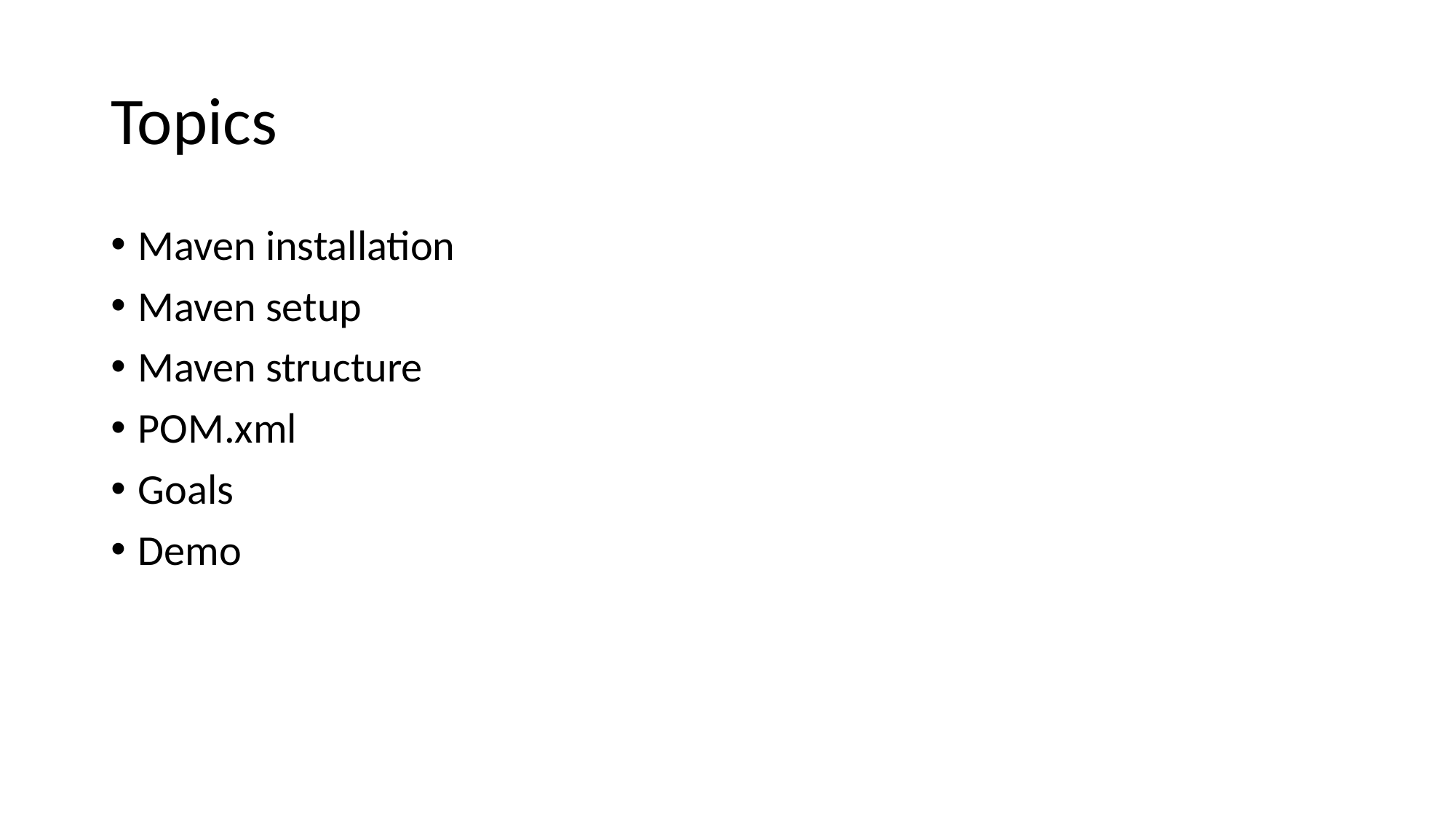

# Topics
Maven installation
Maven setup
Maven structure
POM.xml
Goals
Demo